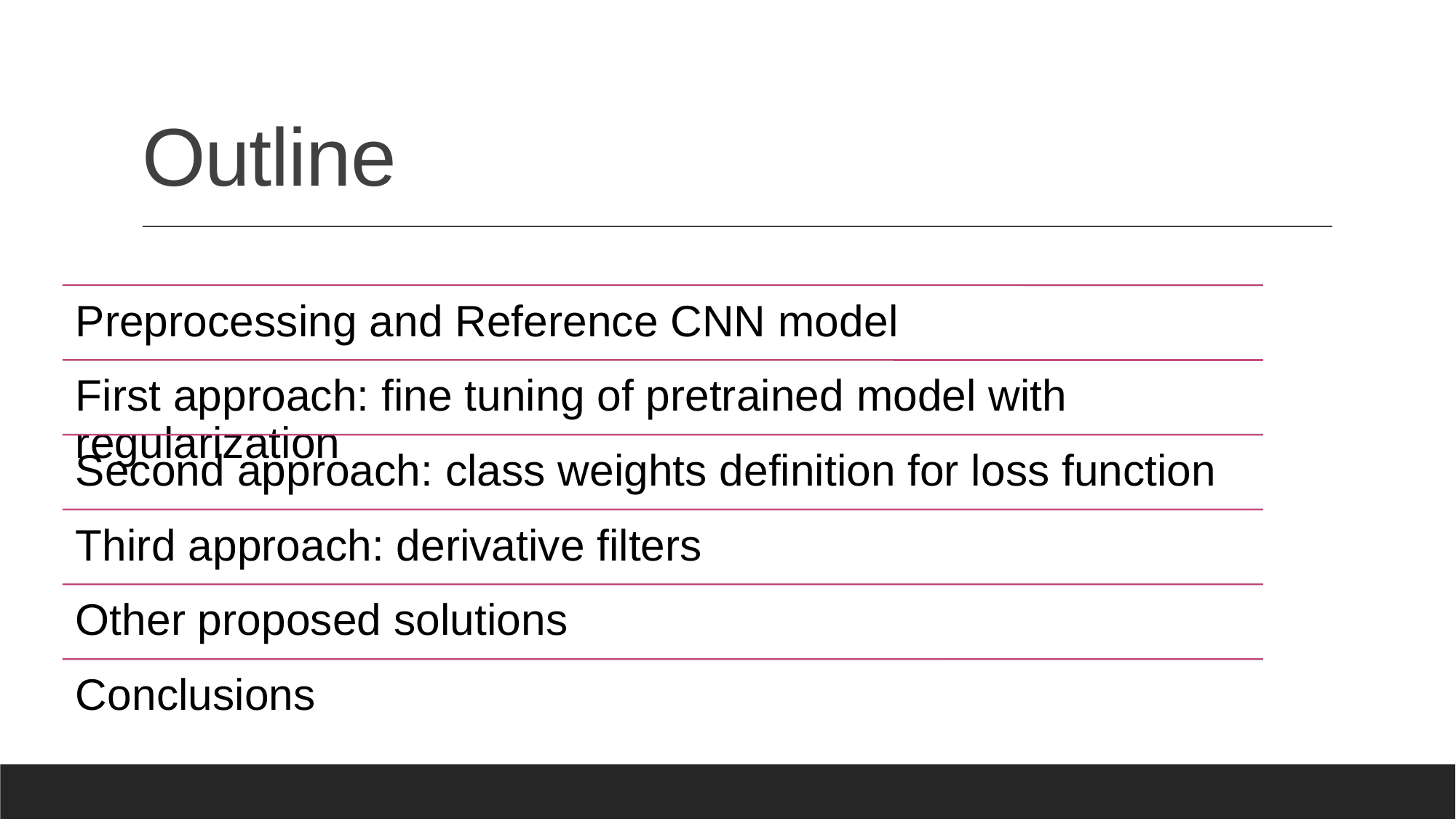

# Outline
Preprocessing and Reference CNN model
First approach: fine tuning of pretrained model with regularization
Second approach: class weights definition for loss function
Third approach: derivative filters
Other proposed solutions
Conclusions